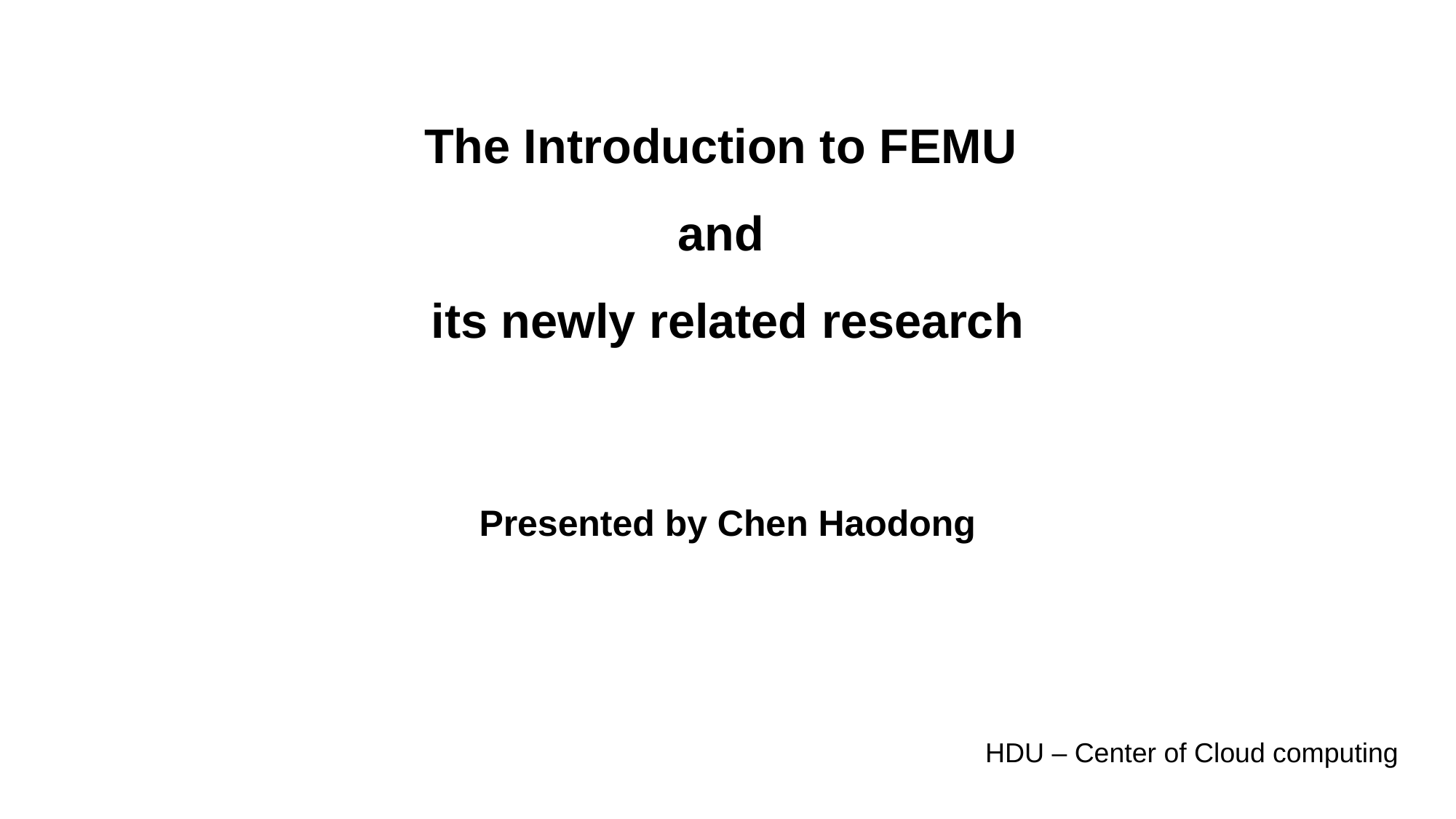

# The Introduction to FEMU and its newly related research
Presented by Chen Haodong
HDU – Center of Cloud computing